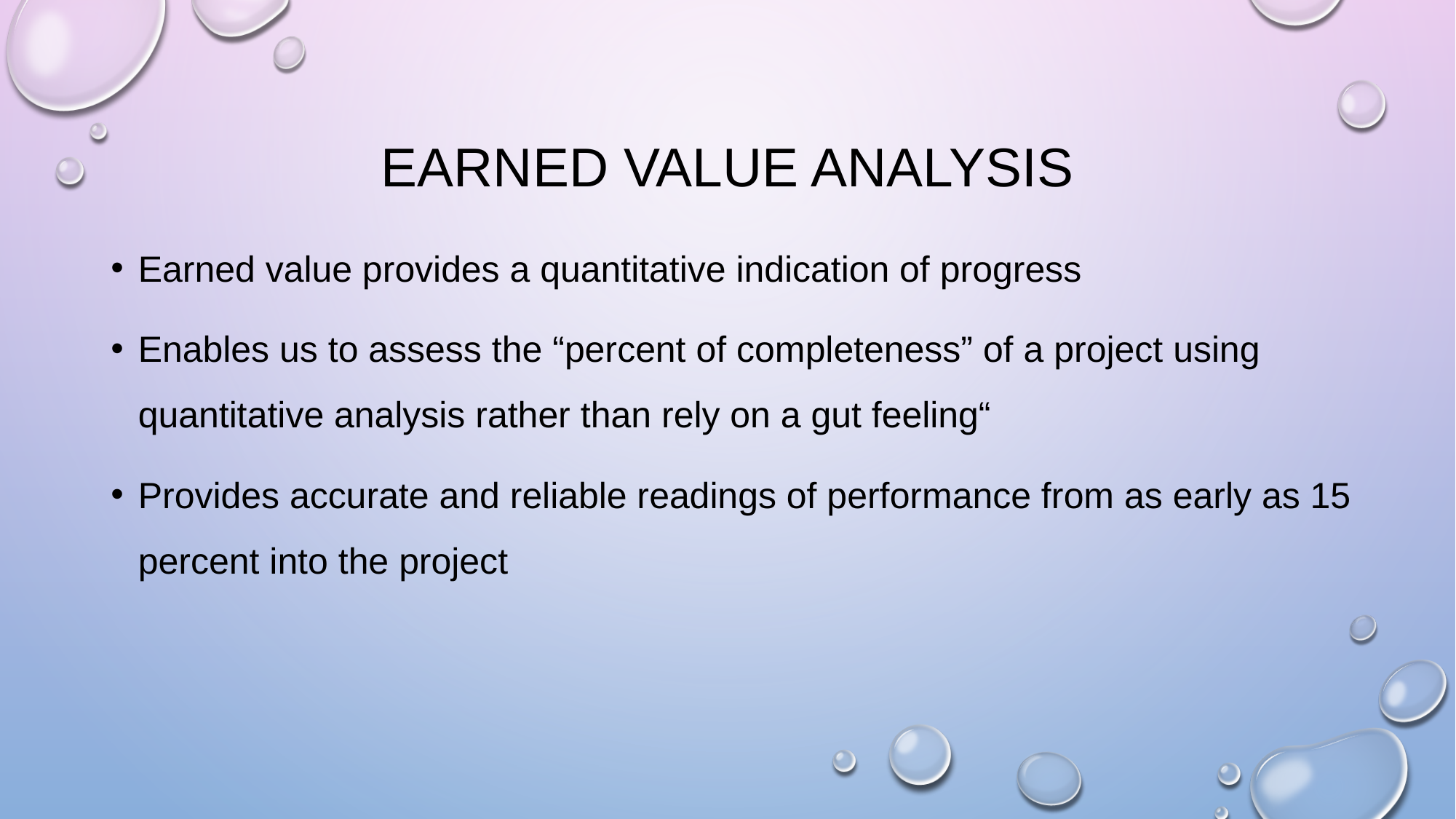

# Earned value Analysis
Earned value provides a quantitative indication of progress
Enables us to assess the “percent of completeness” of a project using quantitative analysis rather than rely on a gut feeling“
Provides accurate and reliable readings of performance from as early as 15 percent into the project